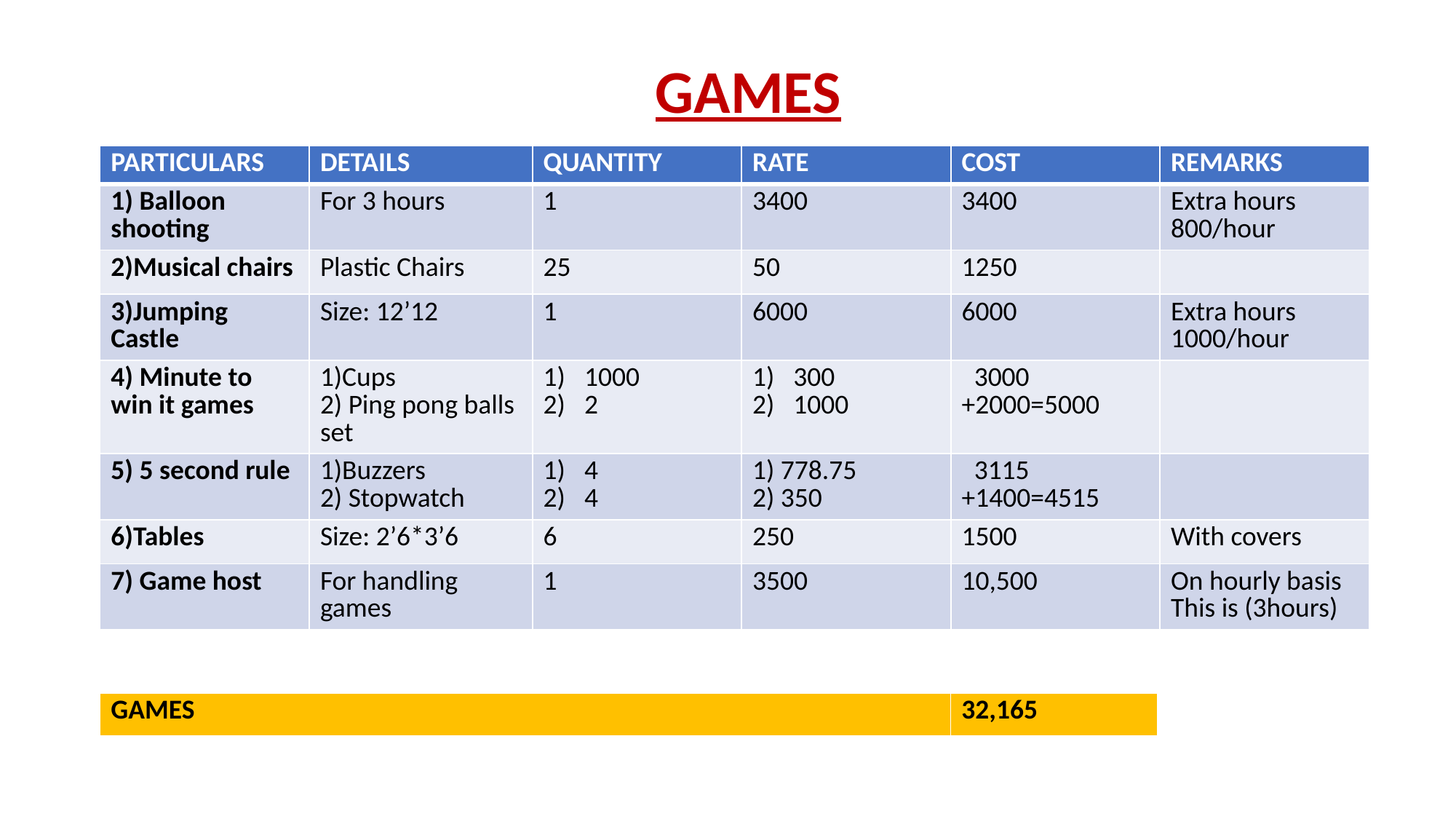

GAMES
| PARTICULARS | DETAILS | QUANTITY | RATE | COST | REMARKS |
| --- | --- | --- | --- | --- | --- |
| 1) Balloon shooting | For 3 hours | 1 | 3400 | 3400 | Extra hours 800/hour |
| 2)Musical chairs | Plastic Chairs | 25 | 50 | 1250 |  |
| 3)Jumping Castle | Size: 12’12 | 1 | 6000 | 6000 | Extra hours 1000/hour |
| 4) Minute to win it games | 1)Cups 2) Ping pong balls set | 1000 2 | 300 1000 | 3000 +2000=5000 |  |
| 5) 5 second rule | 1)Buzzers 2) Stopwatch | 4 4 | 1) 778.75 2) 350 | 3115 +1400=4515 |  |
| 6)Tables | Size: 2’6\*3’6 | 6 | 250 | 1500 | With covers |
| 7) Game host | For handling games | 1 | 3500 | 10,500 | On hourly basis This is (3hours) |
| GAMES | 32,165 |
| --- | --- |